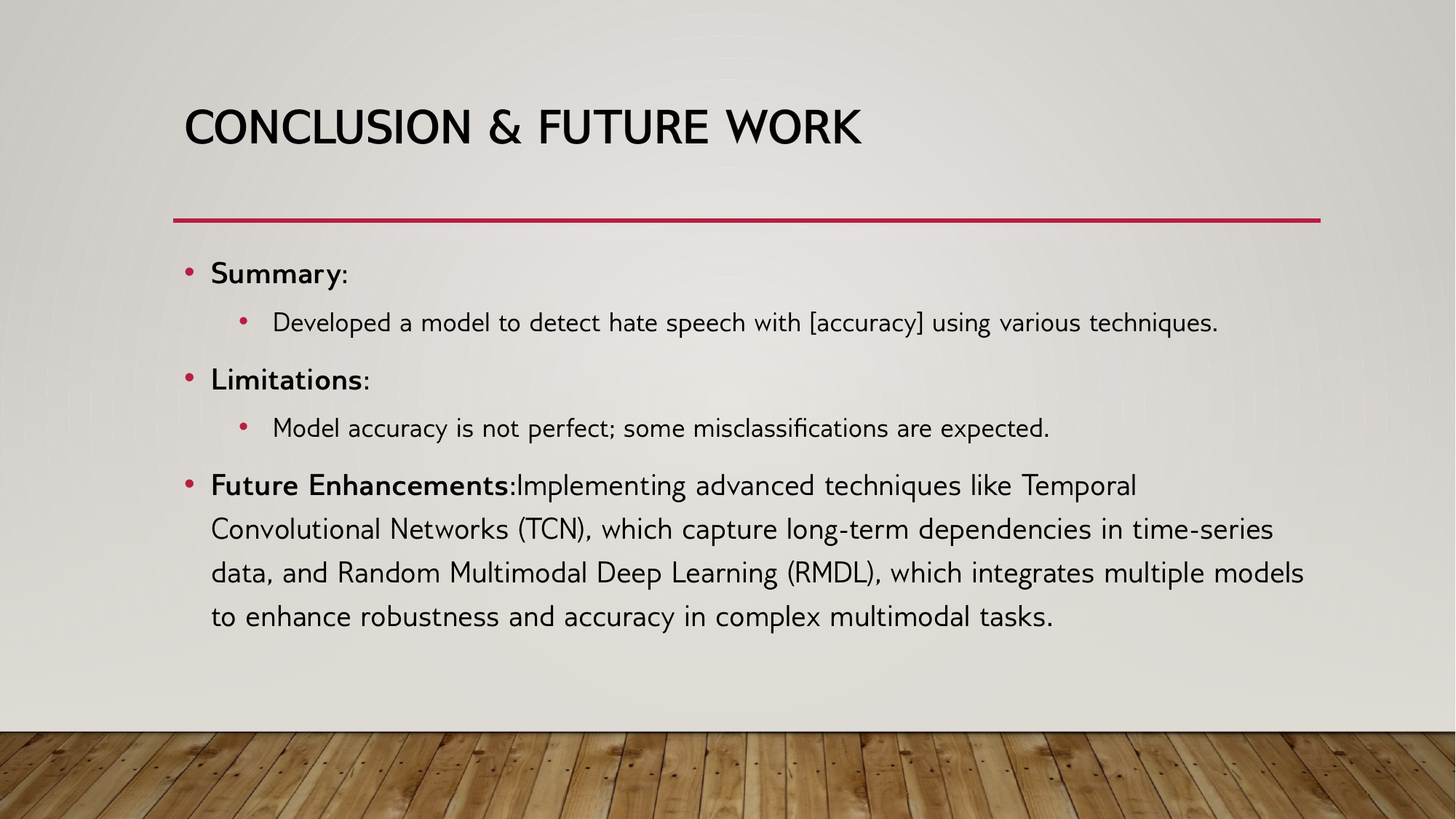

# Conclusion & Future Work
Summary:
Developed a model to detect hate speech with [accuracy] using various techniques.
Limitations:
Model accuracy is not perfect; some misclassifications are expected.
Future Enhancements:Implementing advanced techniques like Temporal Convolutional Networks (TCN), which capture long-term dependencies in time-series data, and Random Multimodal Deep Learning (RMDL), which integrates multiple models to enhance robustness and accuracy in complex multimodal tasks.